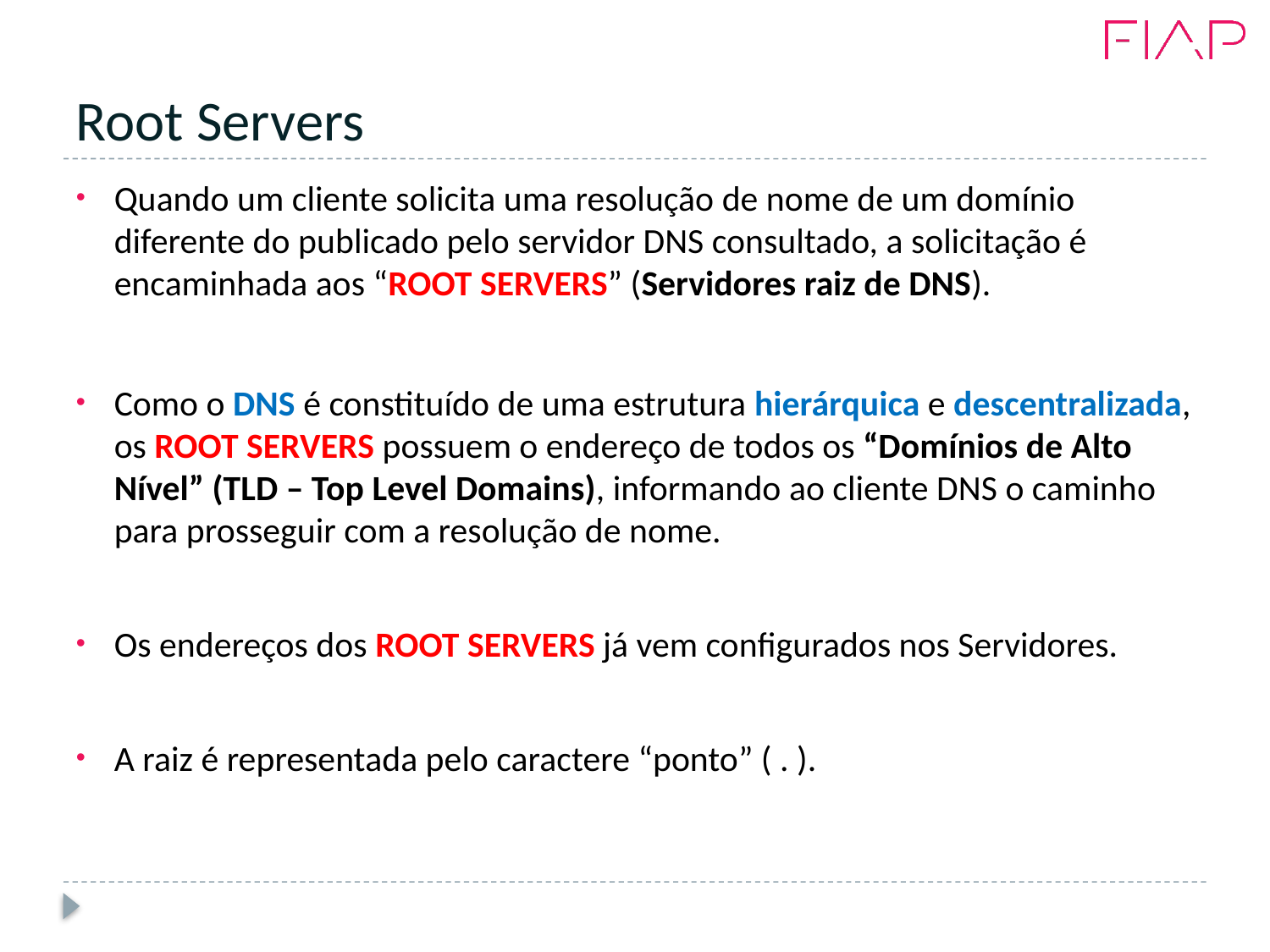

# Root Servers
Quando um cliente solicita uma resolução de nome de um domínio diferente do publicado pelo servidor DNS consultado, a solicitação é encaminhada aos “ROOT SERVERS” (Servidores raiz de DNS).

Como o DNS é constituído de uma estrutura hierárquica e descentralizada, os ROOT SERVERS possuem o endereço de todos os “Domínios de Alto Nível” (TLD – Top Level Domains), informando ao cliente DNS o caminho para prosseguir com a resolução de nome.

Os endereços dos ROOT SERVERS já vem configurados nos Servidores.

A raiz é representada pelo caractere “ponto” ( . ).